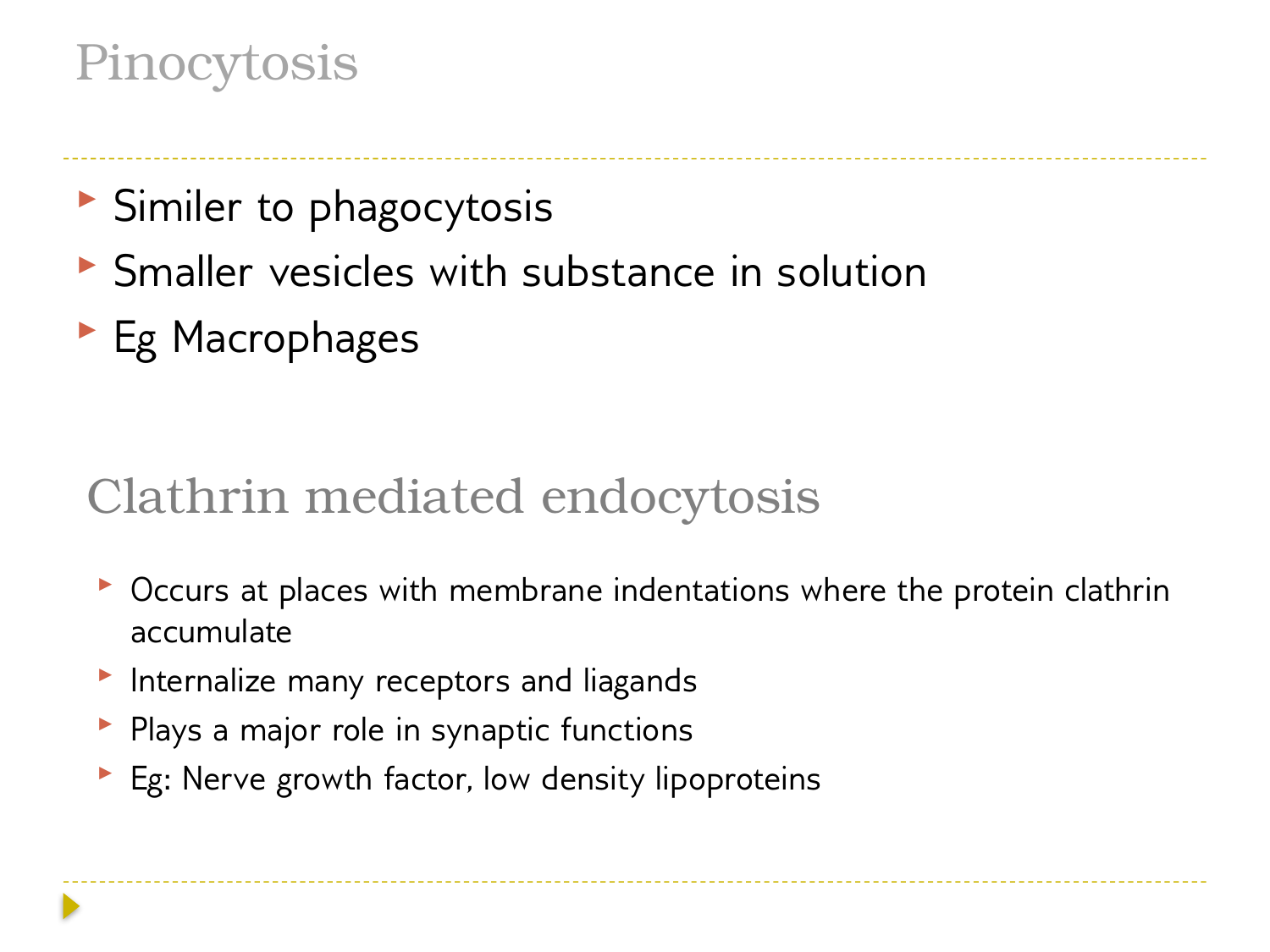

# Pinocytosis
Similer to phagocytosis
Smaller vesicles with substance in solution
Eg Macrophages
Clathrin mediated endocytosis

Occurs at places with membrane indentations where the protein clathrin accumulate
Internalize many receptors and liagands
Plays a major role in synaptic functions
Eg: Nerve growth factor, low density lipoproteins